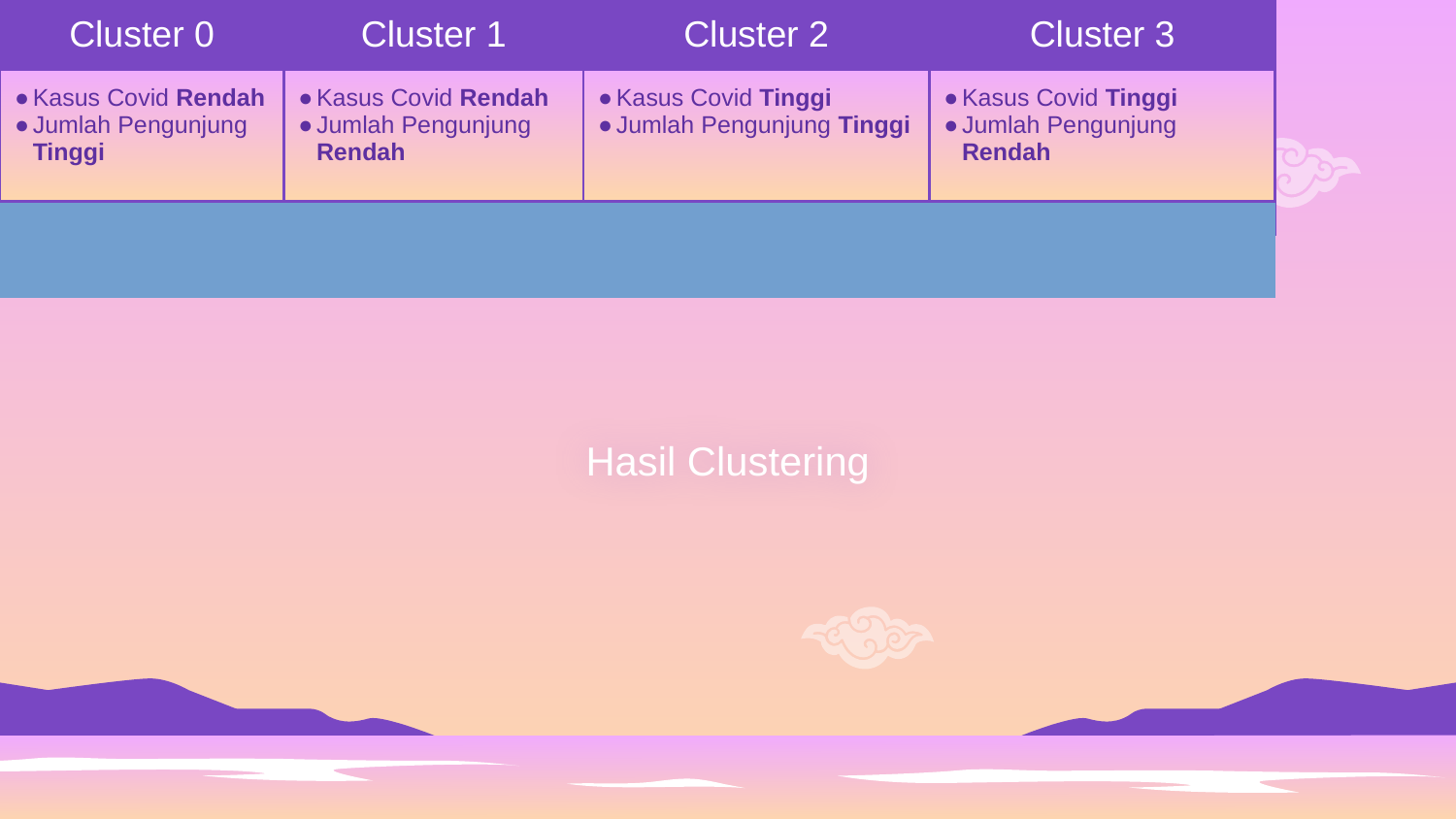

# Perbandingan dengan Hasil Hipotesis
Hipotesa
| Cluster 0 | Cluster 1 | Cluster 2 | Cluster 3 |
| --- | --- | --- | --- |
| Kasus Covid Rendah Jumlah Pengunjung Tinggi | Kasus Covid Rendah Jumlah Pengunjung Rendah | Kasus Covid Tinggi Jumlah Pengunjung Tinggi | Kasus Covid Tinggi Jumlah Pengunjung Rendah |
|  |  |  |  |
|  |  |  |  |
|  |  |  |  |
| “High Priority” | “Medium Priority” | “Low Priority” | “Non Priority” |
Hasil Clustering
| Cluster 0 | Cluster 1 | Cluster 2 | Cluster 3 |
| --- | --- | --- | --- |
| Kasus Covid rendah Jumlah Pengunjung Rendah hingga Menengah Faskes Menengah | Kasus Covid Sangat Tinggi Jumlah Pengunjung Rendah Faskes Menengah | Kasus Covid Rendah Jumlah Pengunjung Rendah Faskes Rendah | Kasus Covid Menengah sampai dengan tinggi Jumlah Pengunjung Menengah hingga Tinggi Faskes Tinggi |
|  |  |  |  |
|  |  |  |  |
|  |  |  |  |
| “High Priority” | “Non Priority” | “Medium Priority” | “Low Priority” |